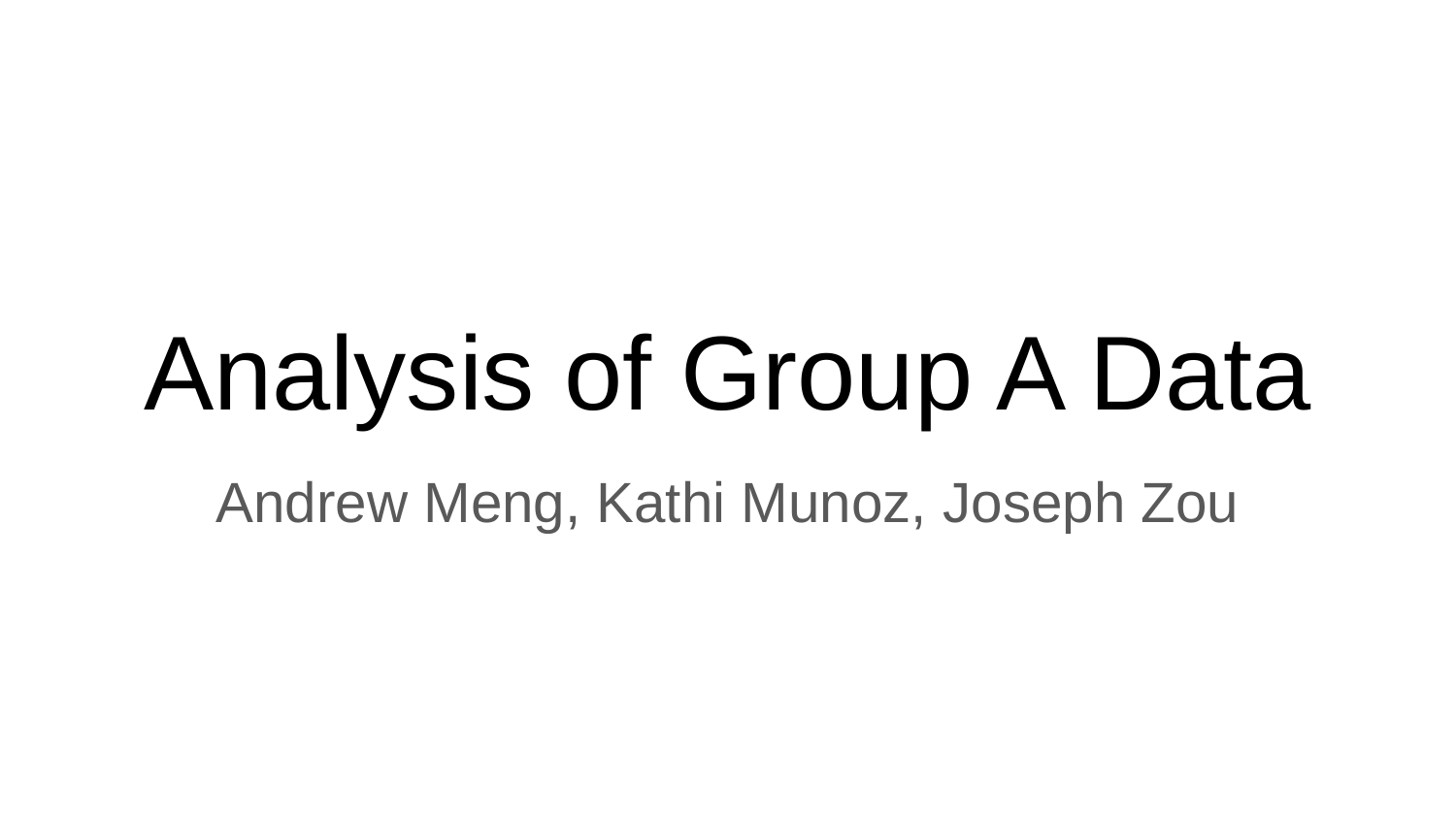

# Analysis of Group A Data
Andrew Meng, Kathi Munoz, Joseph Zou